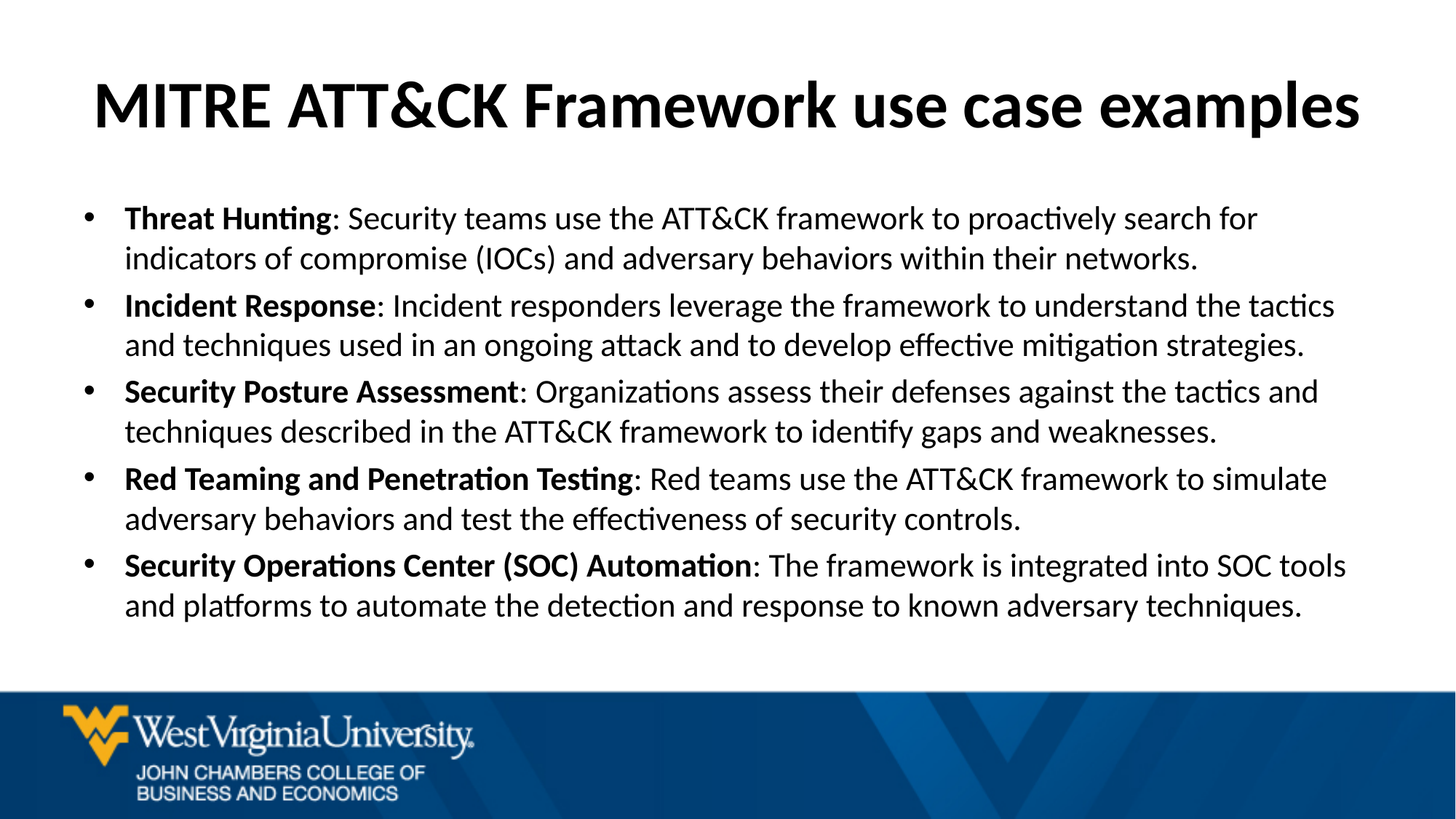

# MITRE ATT&CK Framework use case examples
Threat Hunting: Security teams use the ATT&CK framework to proactively search for indicators of compromise (IOCs) and adversary behaviors within their networks.
Incident Response: Incident responders leverage the framework to understand the tactics and techniques used in an ongoing attack and to develop effective mitigation strategies.
Security Posture Assessment: Organizations assess their defenses against the tactics and techniques described in the ATT&CK framework to identify gaps and weaknesses.
Red Teaming and Penetration Testing: Red teams use the ATT&CK framework to simulate adversary behaviors and test the effectiveness of security controls.
Security Operations Center (SOC) Automation: The framework is integrated into SOC tools and platforms to automate the detection and response to known adversary techniques.